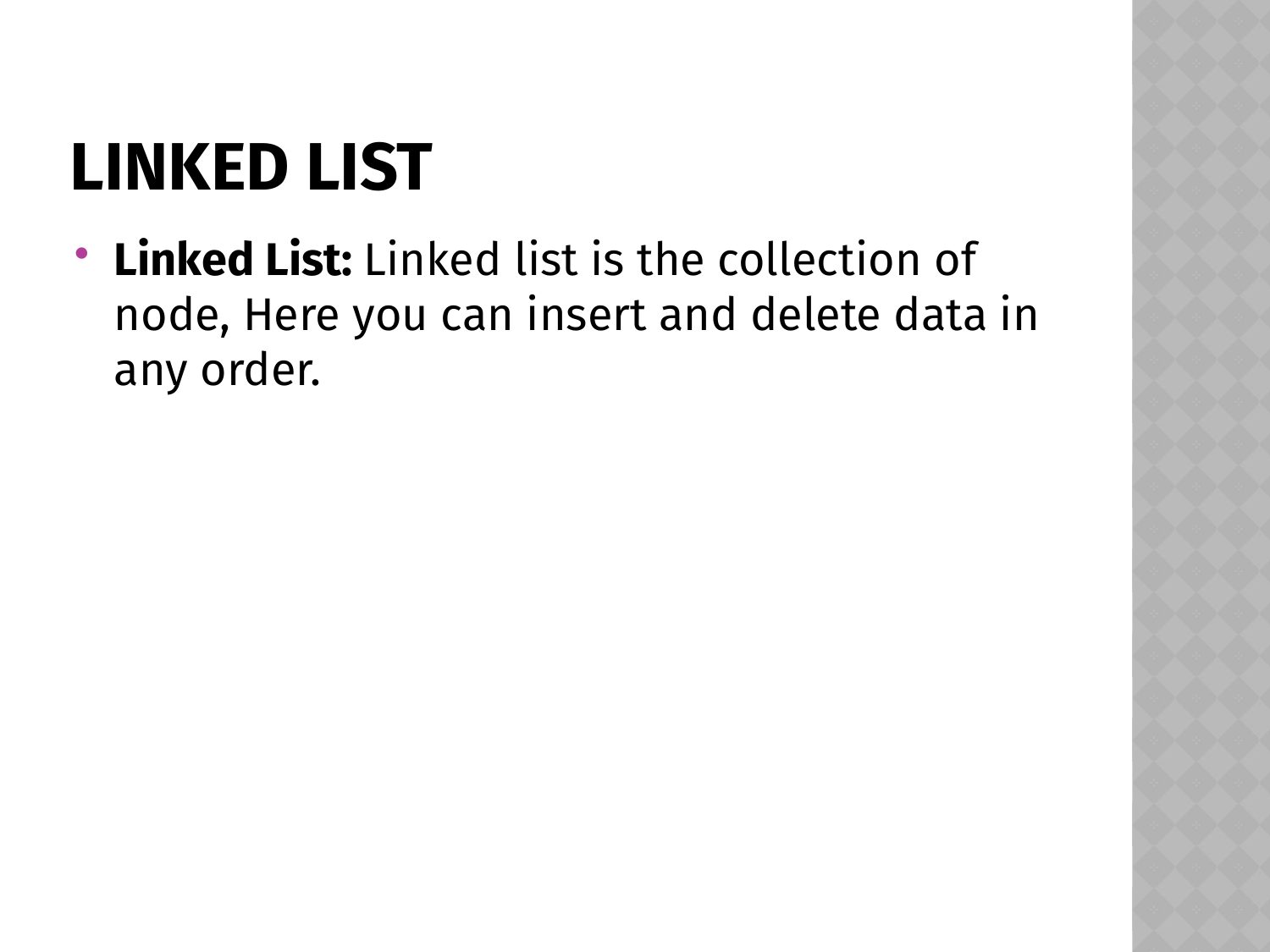

# Linked List
Linked List: Linked list is the collection of node, Here you can insert and delete data in any order.